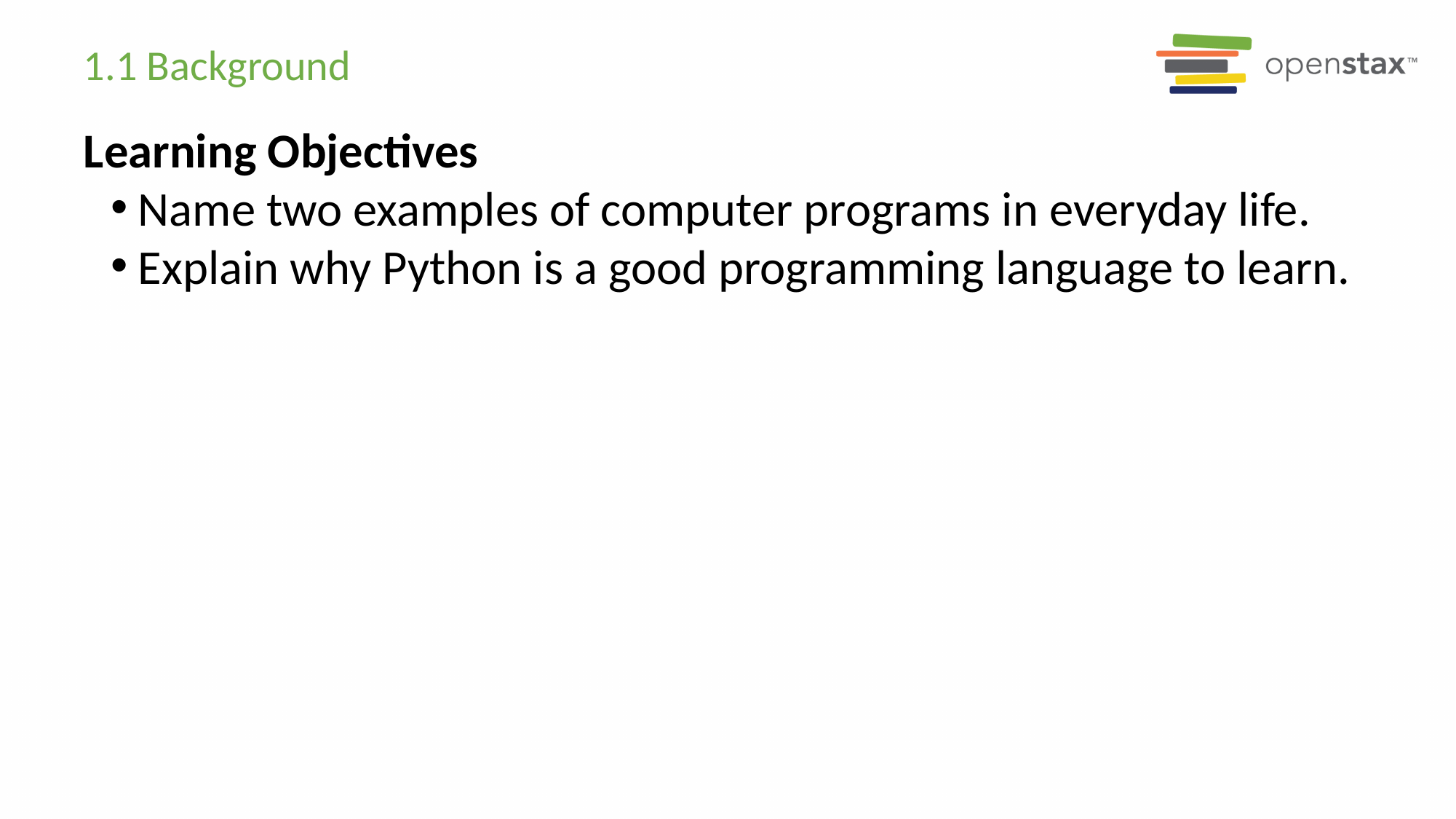

# 1.1 Background
Learning Objectives
Name two examples of computer programs in everyday life.
Explain why Python is a good programming language to learn.